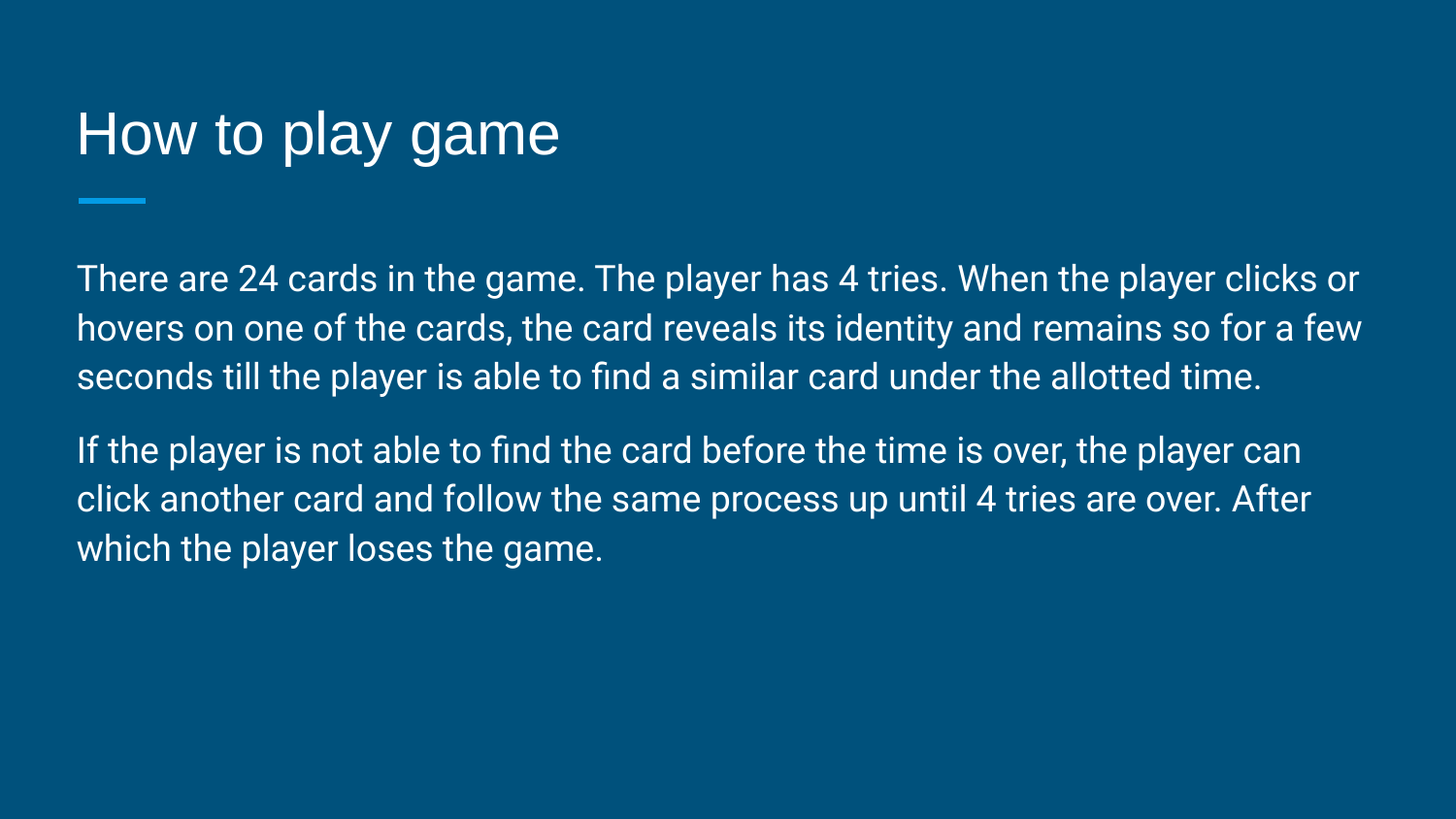

# How to play game
There are 24 cards in the game. The player has 4 tries. When the player clicks or hovers on one of the cards, the card reveals its identity and remains so for a few seconds till the player is able to find a similar card under the allotted time.
If the player is not able to find the card before the time is over, the player can click another card and follow the same process up until 4 tries are over. After which the player loses the game.